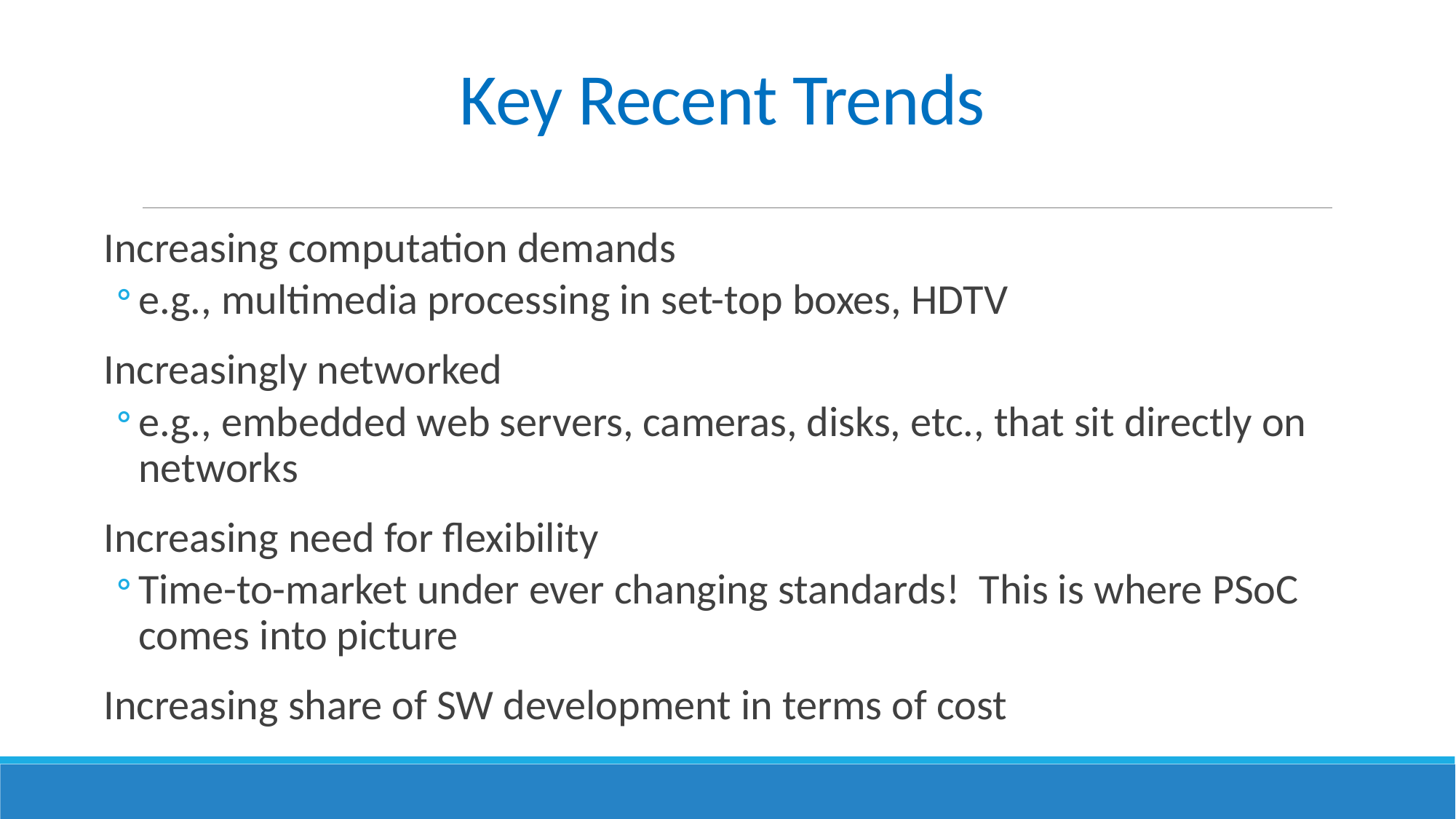

# Key Recent Trends
Increasing computation demands
e.g., multimedia processing in set-top boxes, HDTV
Increasingly networked
e.g., embedded web servers, cameras, disks, etc., that sit directly on networks
Increasing need for flexibility
Time-to-market under ever changing standards!  This is where PSoC comes into picture
Increasing share of SW development in terms of cost